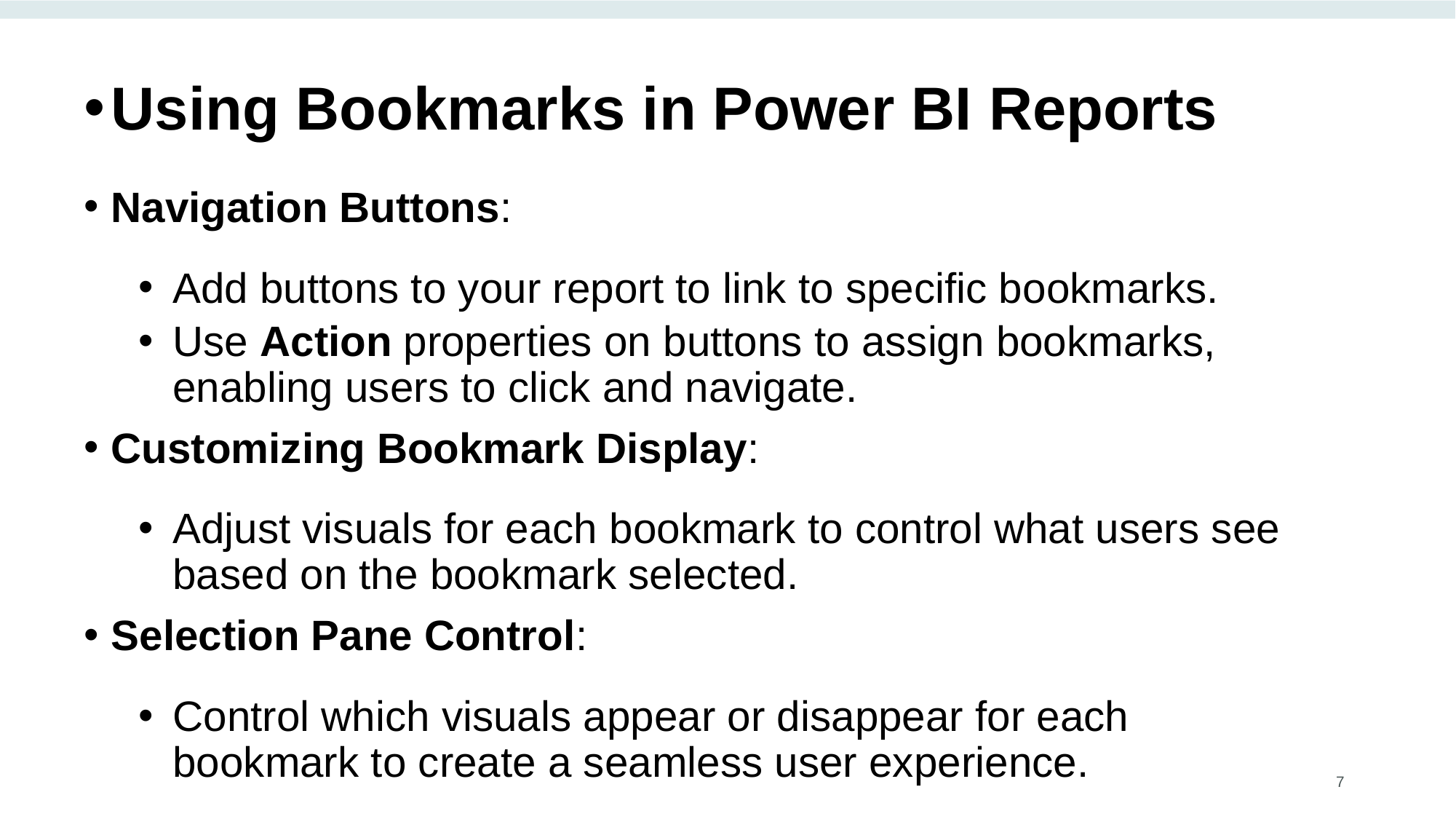

Using Bookmarks in Power BI Reports
Navigation Buttons:
Add buttons to your report to link to specific bookmarks.
Use Action properties on buttons to assign bookmarks, enabling users to click and navigate.
Customizing Bookmark Display:
Adjust visuals for each bookmark to control what users see based on the bookmark selected.
Selection Pane Control:
Control which visuals appear or disappear for each bookmark to create a seamless user experience.

7